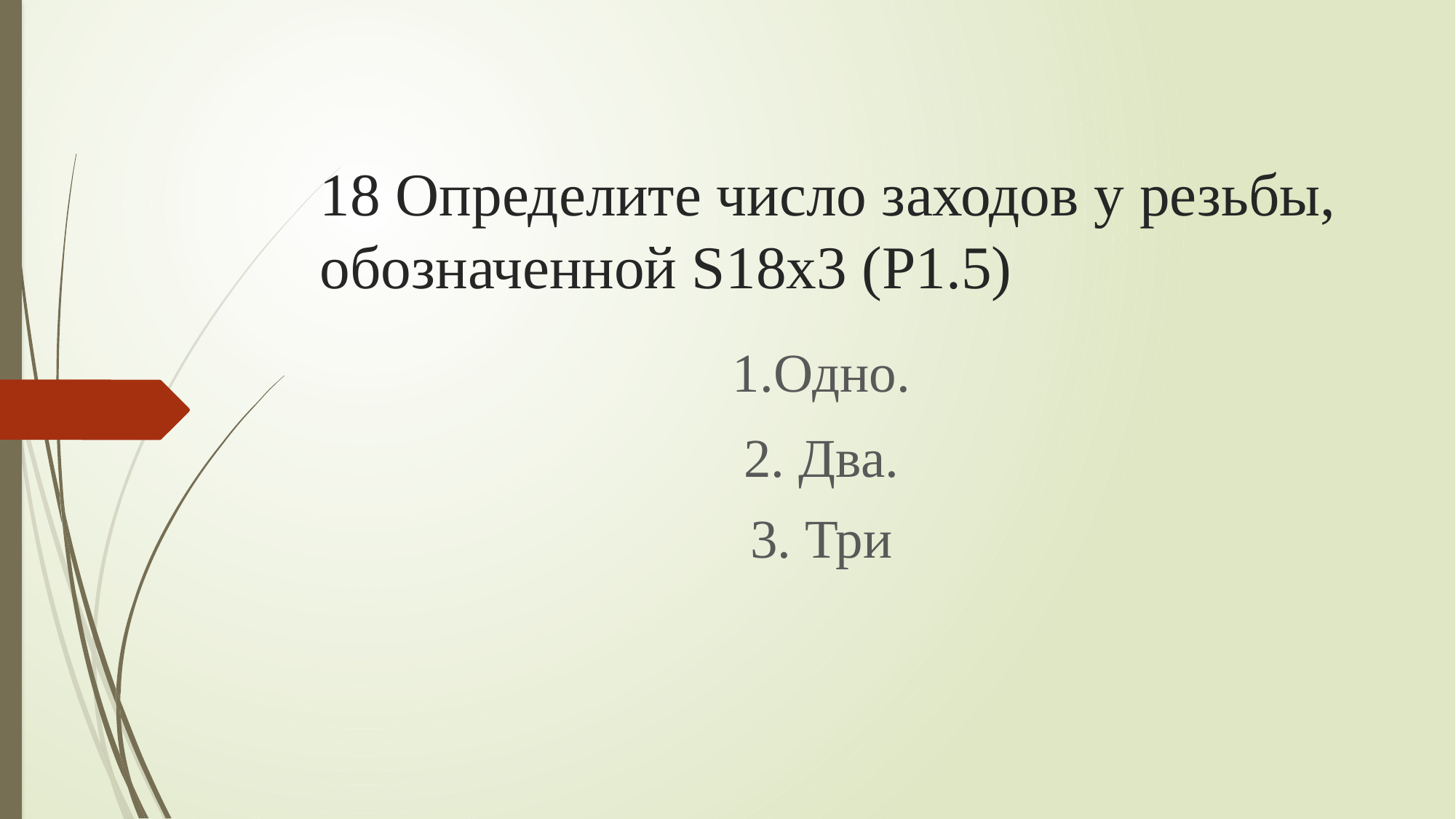

# 18 Определите число заходов у резьбы, обозначенной S18x3 (P1.5)
1.Одно.
2. Два.
3. Три